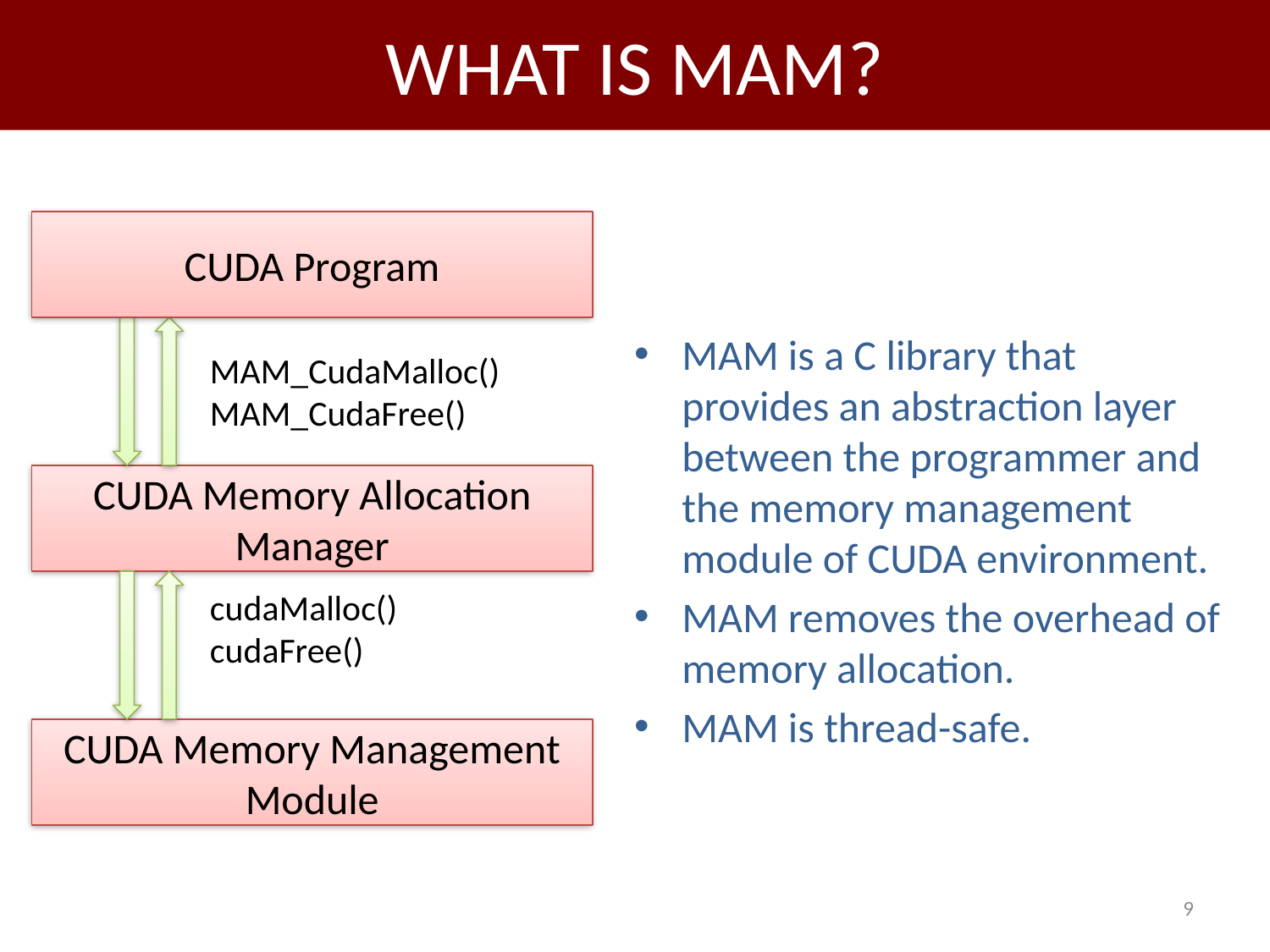

# WHAT IS MAM?
MAM is a C library that provides an abstraction layer between the programmer and the memory management module of CUDA environment.
MAM removes the overhead of memory allocation.
MAM is thread-safe.
CUDA Program

MAM_CudaMalloc()
MAM_CudaFree()
CUDA Memory Allocation Manager

cudaMalloc()
cudaFree()
CUDA Memory Management Module
9